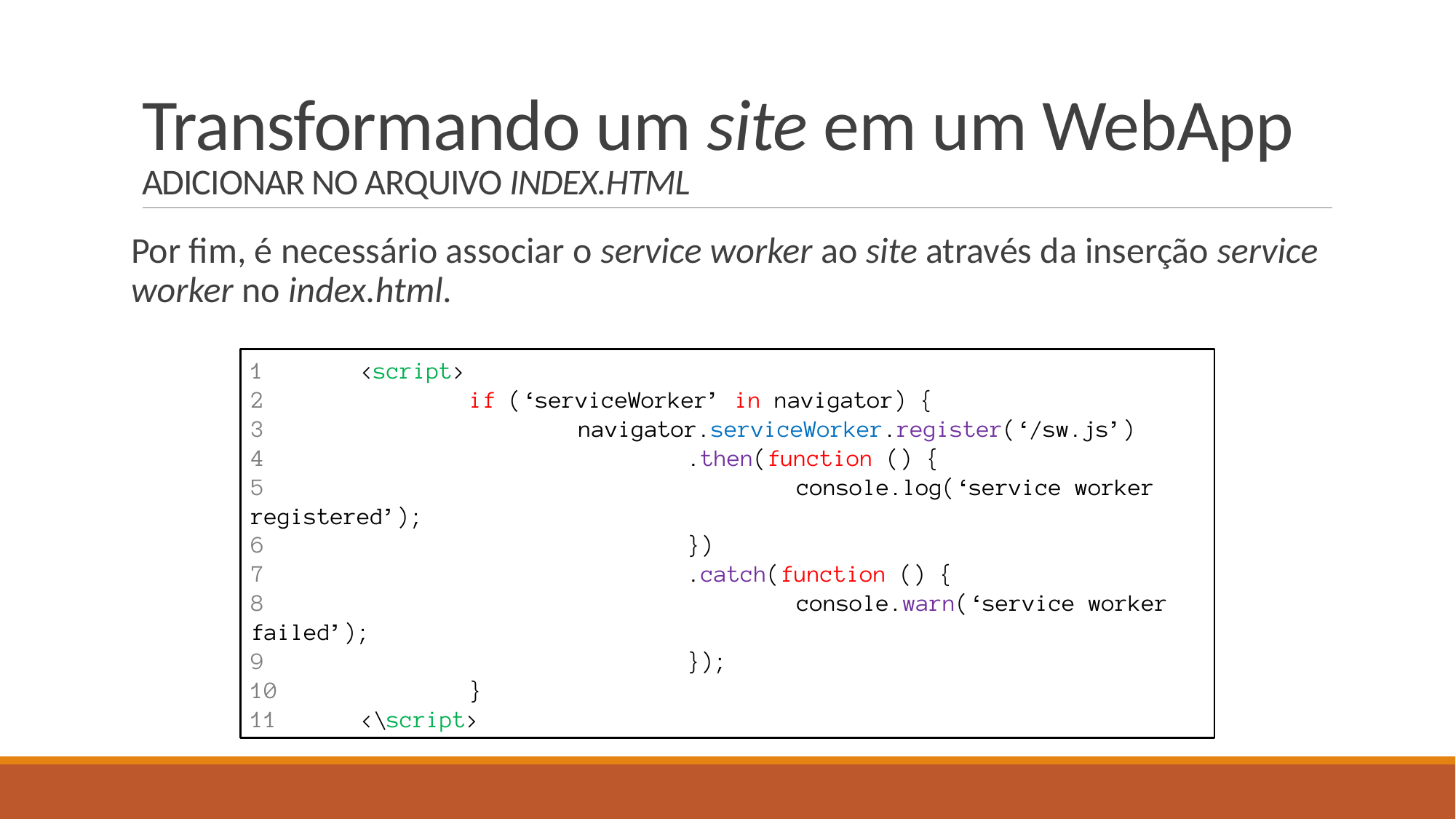

# Transformando um site em um WebApp ADICIONAR NO ARQUIVO INDEX.HTML
Por fim, é necessário associar o service worker ao site através da inserção service worker no index.html.
1	<script>
2		if (‘serviceWorker’ in navigator) {
3			navigator.serviceWorker.register(‘/sw.js’)
4				.then(function () {
5			 		console.log(‘service worker registered’);
6 		 		})
7				.catch(function () {
8 			 		console.warn(‘service worker failed’);
9 				});
10 		}
11	<\script>